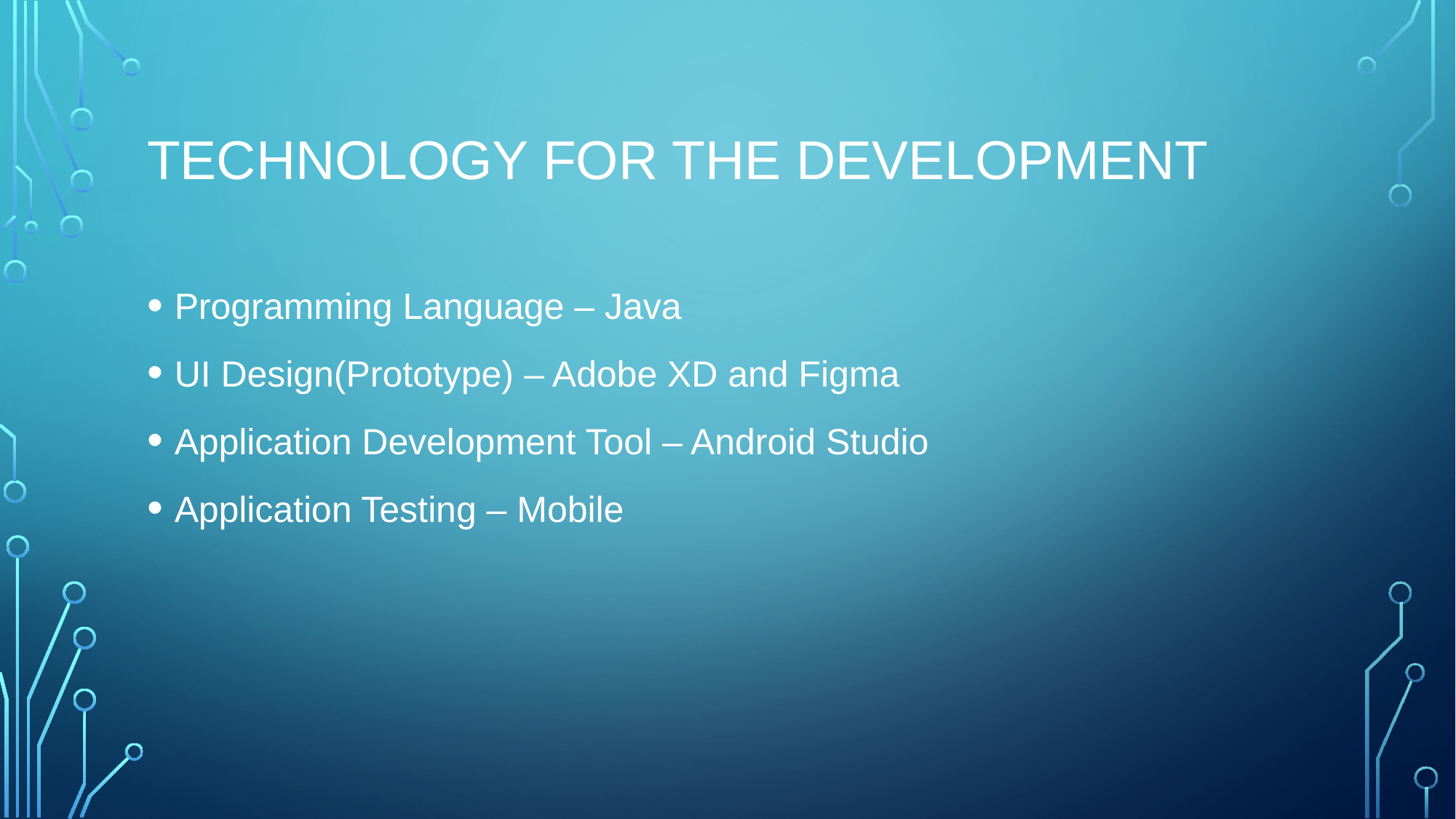

# Technology for the development
Programming Language – Java
UI Design(Prototype) – Adobe XD and Figma
Application Development Tool – Android Studio
Application Testing – Mobile